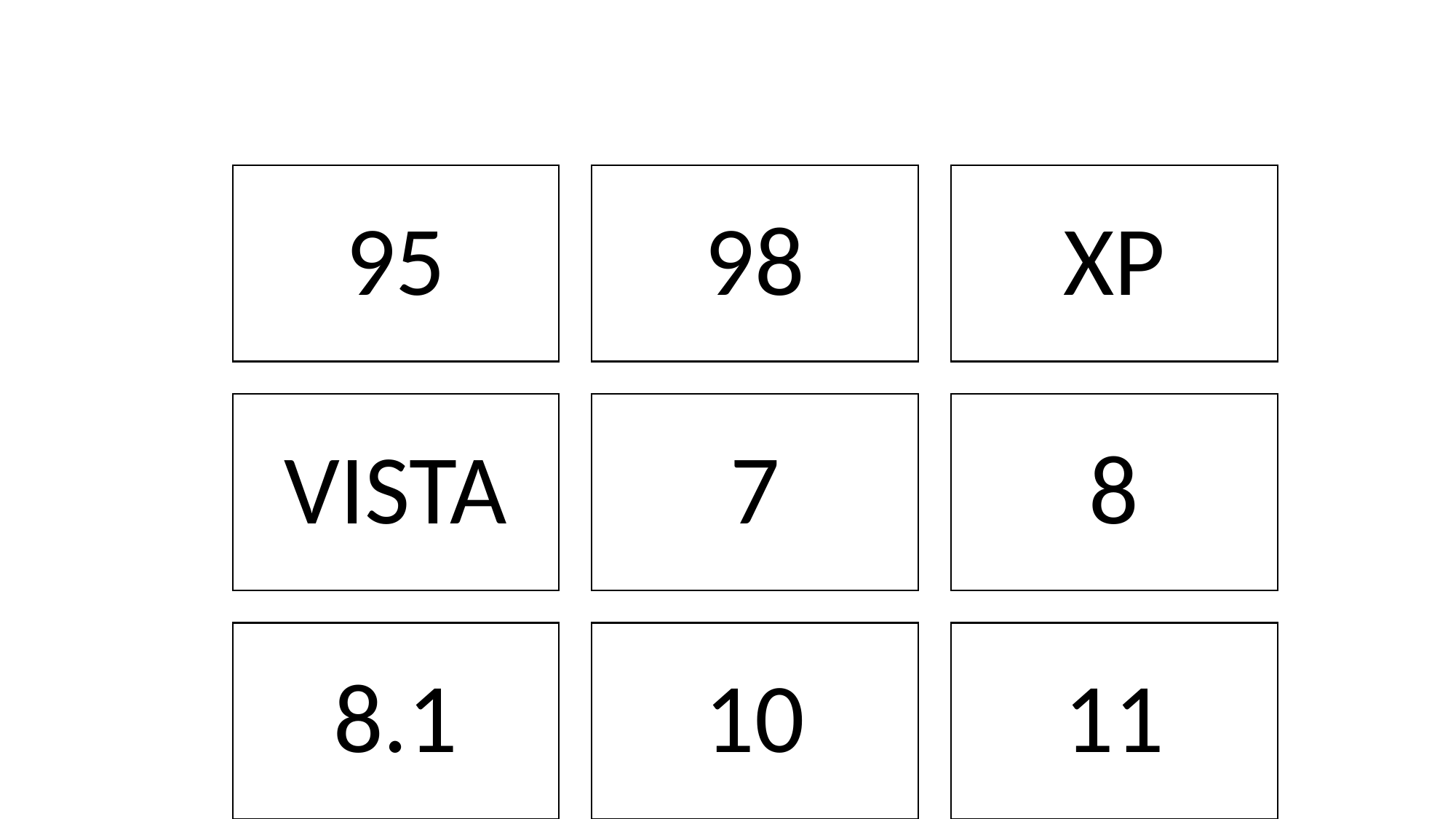

# OS WINDOWS
95
98
XP
VISTA
7
8
8.1
10
11